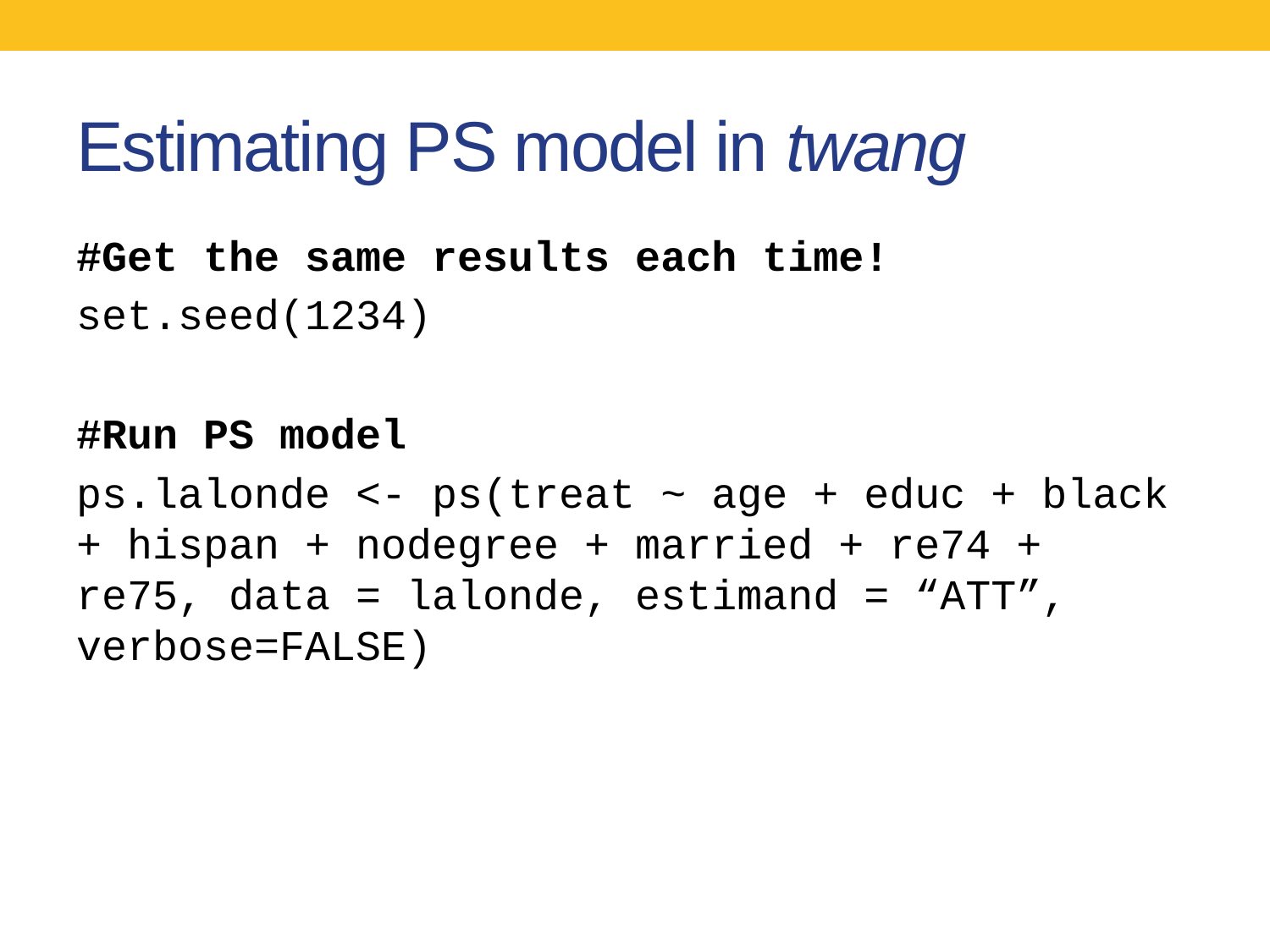

# Estimating PS model in twang
#Get the same results each time!
set.seed(1234)

#Run PS model
ps.lalonde <- ps(treat ~ age + educ + black + hispan + nodegree + married + re74 + re75, data = lalonde, estimand = “ATT”, verbose=FALSE)